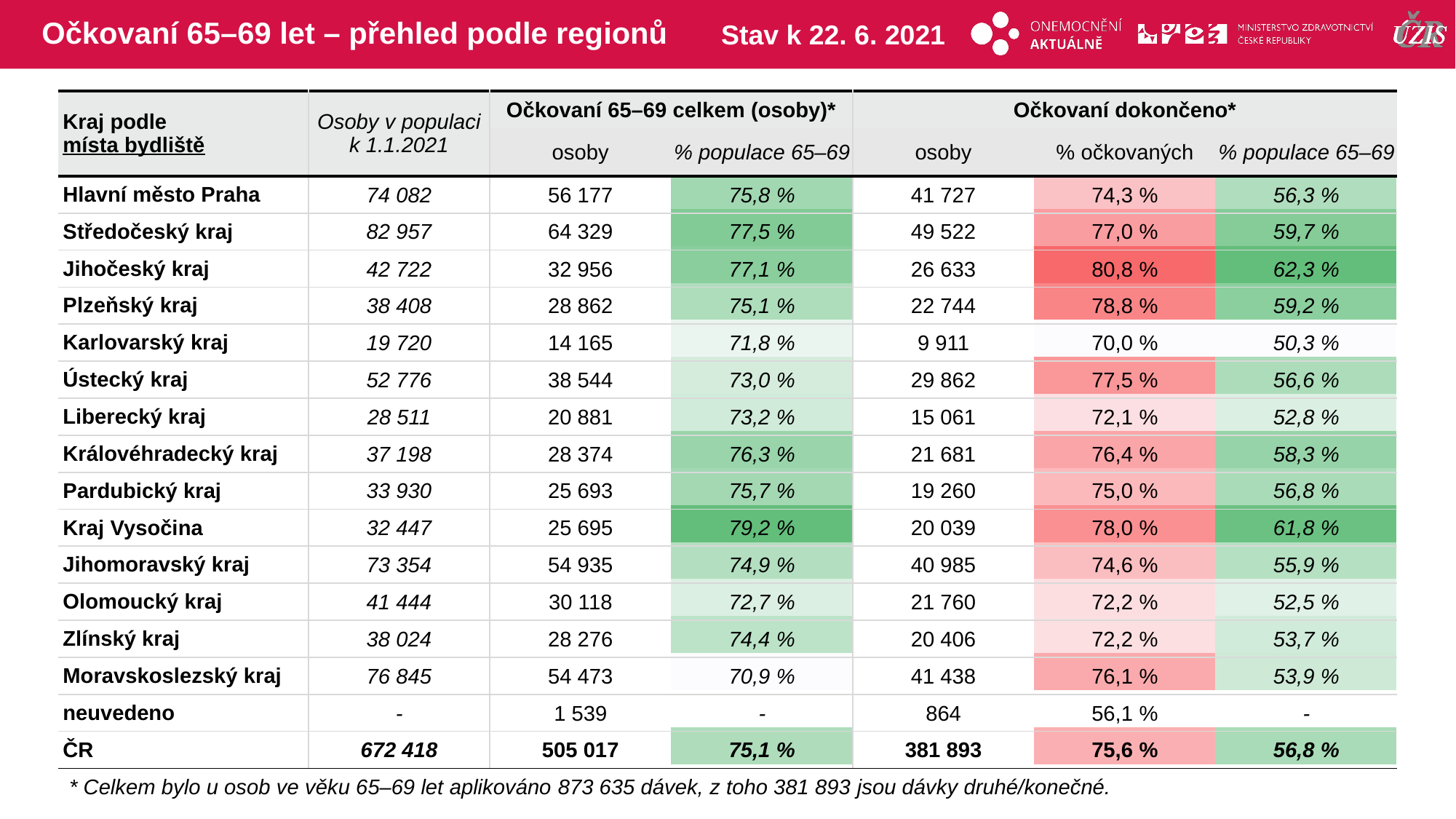

# Očkovaní 65–69 let – přehled podle regionů
Stav k 22. 6. 2021
| Kraj podle místa bydliště | Osoby v populaci k 1.1.2021 | Očkovaní 65–69 celkem (osoby)\* |  | Očkovaní dokončeno\* |  |  |
| --- | --- | --- | --- | --- | --- | --- |
|  |  | osoby | % populace 65–69 | osoby | % očkovaných | % populace 65–69 |
| Hlavní město Praha | 74 082 | 56 177 | 75,8 % | 41 727 | 74,3 % | 56,3 % |
| Středočeský kraj | 82 957 | 64 329 | 77,5 % | 49 522 | 77,0 % | 59,7 % |
| Jihočeský kraj | 42 722 | 32 956 | 77,1 % | 26 633 | 80,8 % | 62,3 % |
| Plzeňský kraj | 38 408 | 28 862 | 75,1 % | 22 744 | 78,8 % | 59,2 % |
| Karlovarský kraj | 19 720 | 14 165 | 71,8 % | 9 911 | 70,0 % | 50,3 % |
| Ústecký kraj | 52 776 | 38 544 | 73,0 % | 29 862 | 77,5 % | 56,6 % |
| Liberecký kraj | 28 511 | 20 881 | 73,2 % | 15 061 | 72,1 % | 52,8 % |
| Královéhradecký kraj | 37 198 | 28 374 | 76,3 % | 21 681 | 76,4 % | 58,3 % |
| Pardubický kraj | 33 930 | 25 693 | 75,7 % | 19 260 | 75,0 % | 56,8 % |
| Kraj Vysočina | 32 447 | 25 695 | 79,2 % | 20 039 | 78,0 % | 61,8 % |
| Jihomoravský kraj | 73 354 | 54 935 | 74,9 % | 40 985 | 74,6 % | 55,9 % |
| Olomoucký kraj | 41 444 | 30 118 | 72,7 % | 21 760 | 72,2 % | 52,5 % |
| Zlínský kraj | 38 024 | 28 276 | 74,4 % | 20 406 | 72,2 % | 53,7 % |
| Moravskoslezský kraj | 76 845 | 54 473 | 70,9 % | 41 438 | 76,1 % | 53,9 % |
| neuvedeno | - | 1 539 | - | 864 | 56,1 % | - |
| ČR | 672 418 | 505 017 | 75,1 % | 381 893 | 75,6 % | 56,8 % |
|  |  |  |  |  |  |
| --- | --- | --- | --- | --- | --- |
|  |  |  |  |  |  |
|  |  |  |  |  |  |
|  |  |  |  |  |  |
|  |  |  |  |  |  |
|  |  |  |  |  |  |
|  |  |  |  |  |  |
|  |  |  |  |  |  |
|  |  |  |  |  |  |
|  |  |  |  |  |  |
|  |  |  |  |  |  |
|  |  |  |  |  |  |
|  |  |  |  |  |  |
|  |  |  |  |  |  |
|  |  |  |  |  |  |
|  |  |  |  |  |  |
* Celkem bylo u osob ve věku 65–69 let aplikováno 873 635 dávek, z toho 381 893 jsou dávky druhé/konečné.